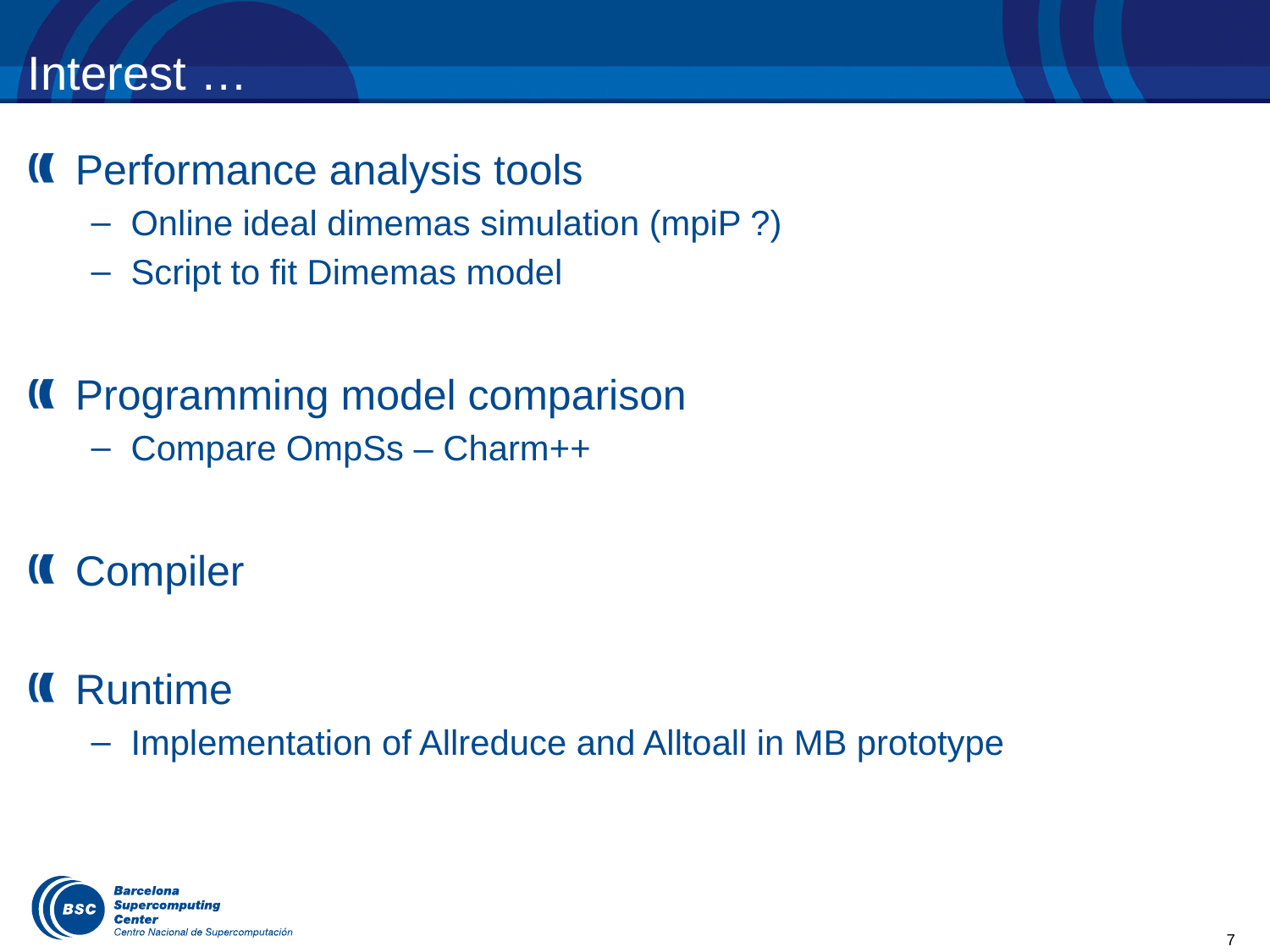

# Interest …
Performance analysis tools
Online ideal dimemas simulation (mpiP ?)
Script to fit Dimemas model

Programming model comparison
Compare OmpSs – Charm++

Compiler

Runtime
Implementation of Allreduce and Alltoall in MB prototype